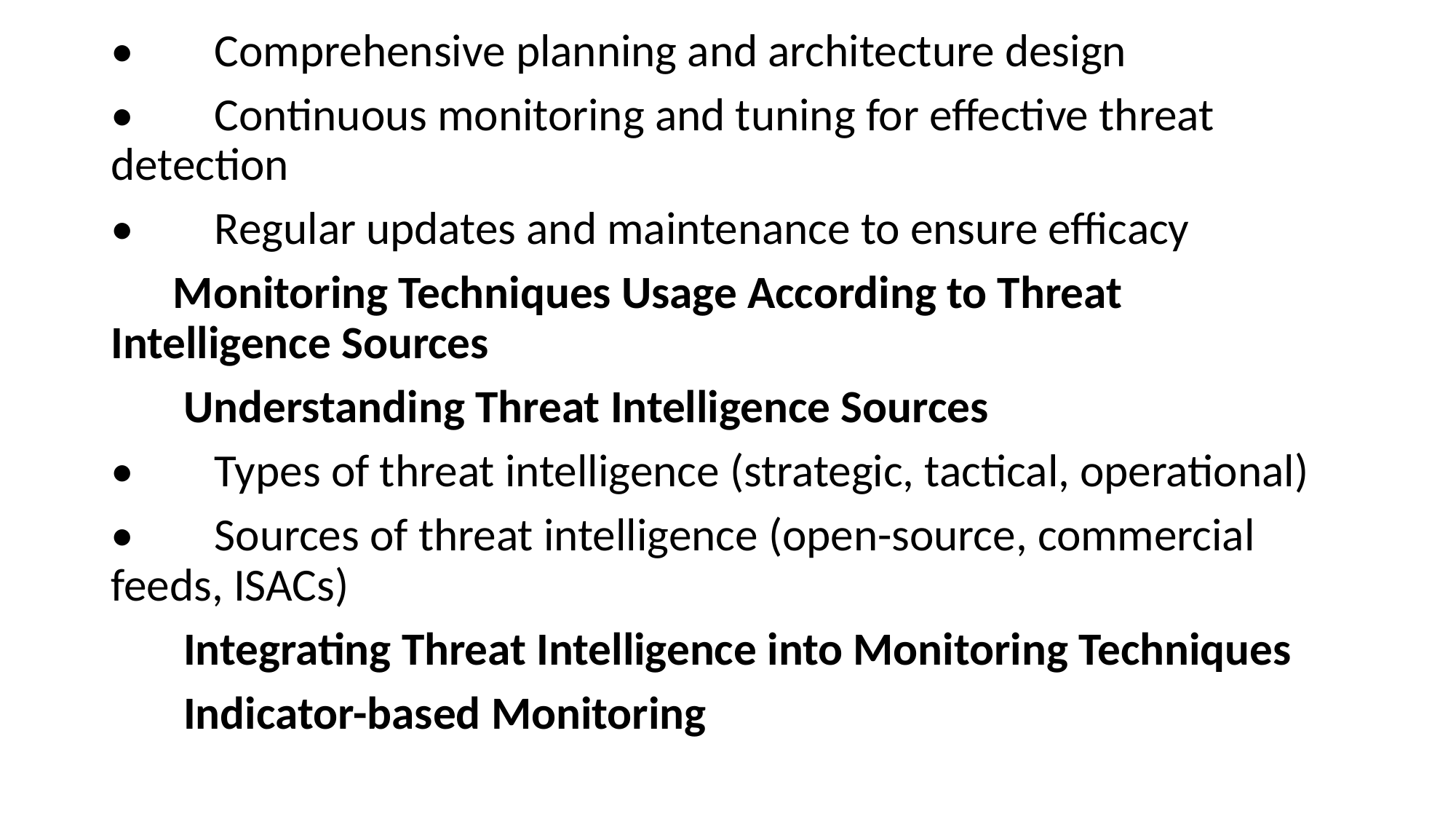

•	Comprehensive planning and architecture design
•	Continuous monitoring and tuning for effective threat detection
•	Regular updates and maintenance to ensure efficacy
      Monitoring Techniques Usage According to Threat Intelligence Sources
       Understanding Threat Intelligence Sources
•	Types of threat intelligence (strategic, tactical, operational)
•	Sources of threat intelligence (open-source, commercial feeds, ISACs)
       Integrating Threat Intelligence into Monitoring Techniques
       Indicator-based Monitoring